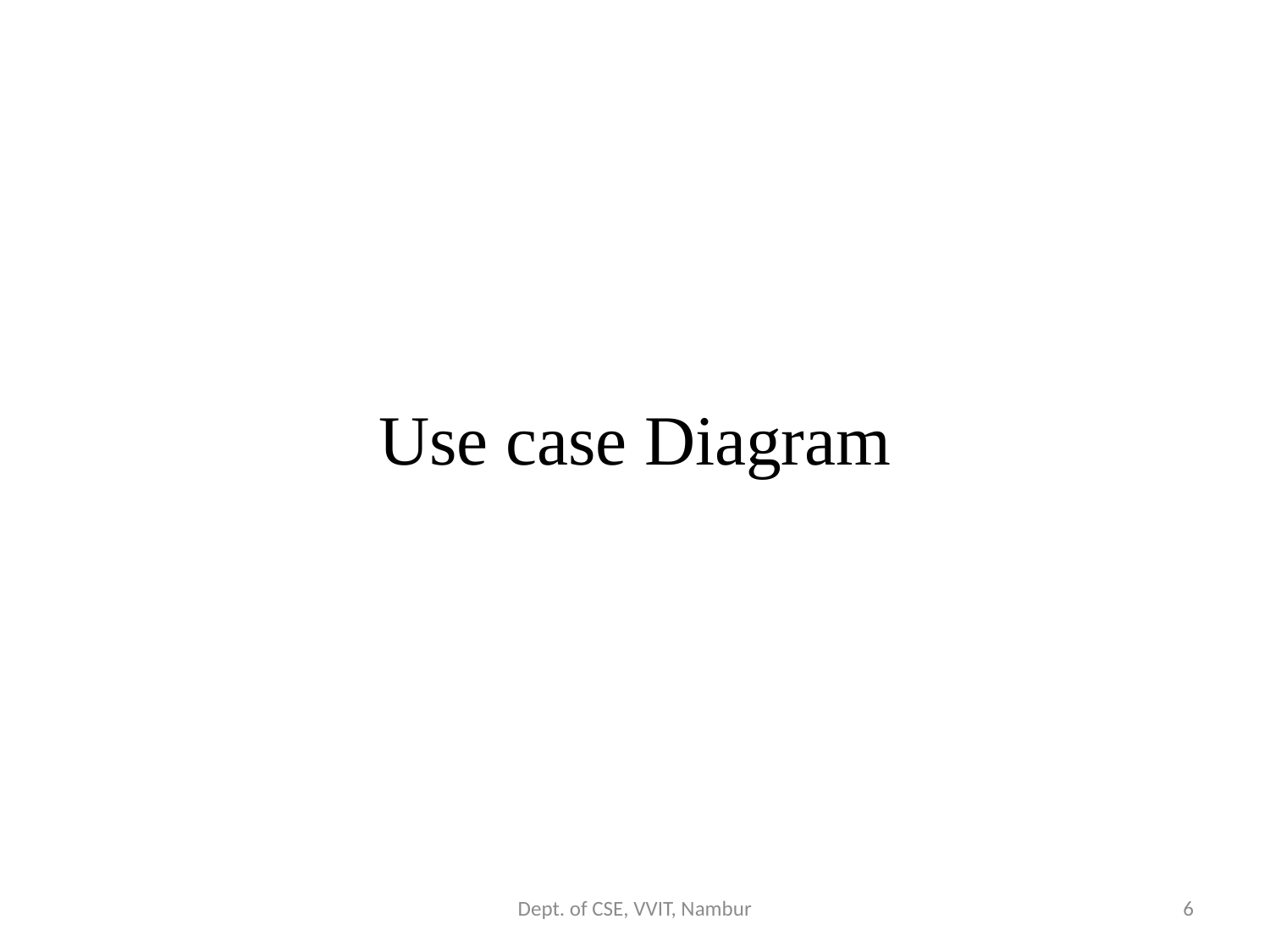

# Use case Diagram
Dept. of CSE, VVIT, Nambur
6